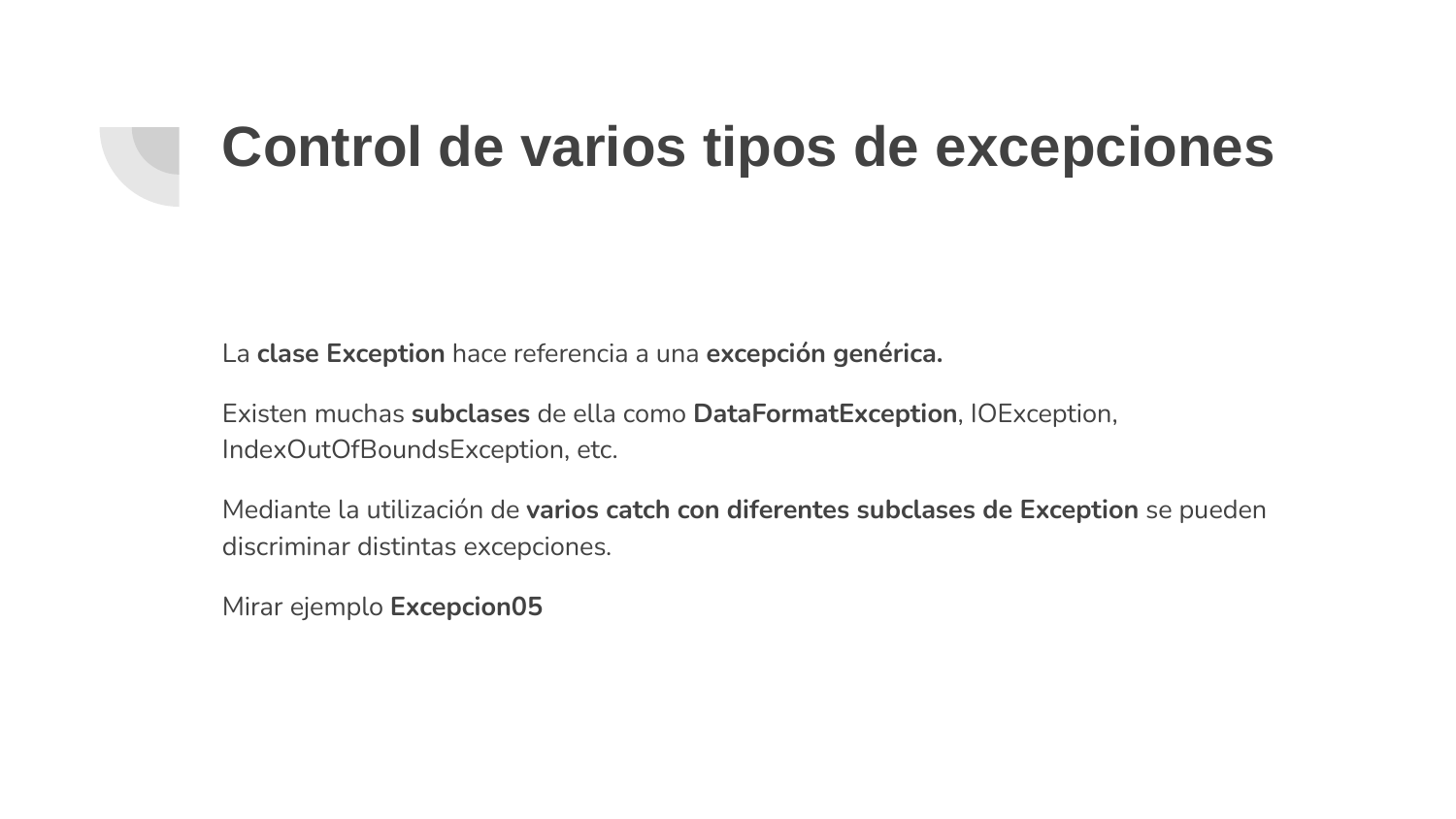

# Control de varios tipos de excepciones
La clase Exception hace referencia a una excepción genérica.
Existen muchas subclases de ella como DataFormatException, IOException, IndexOutOfBoundsException, etc.
Mediante la utilización de varios catch con diferentes subclases de Exception se pueden discriminar distintas excepciones.
Mirar ejemplo Excepcion05